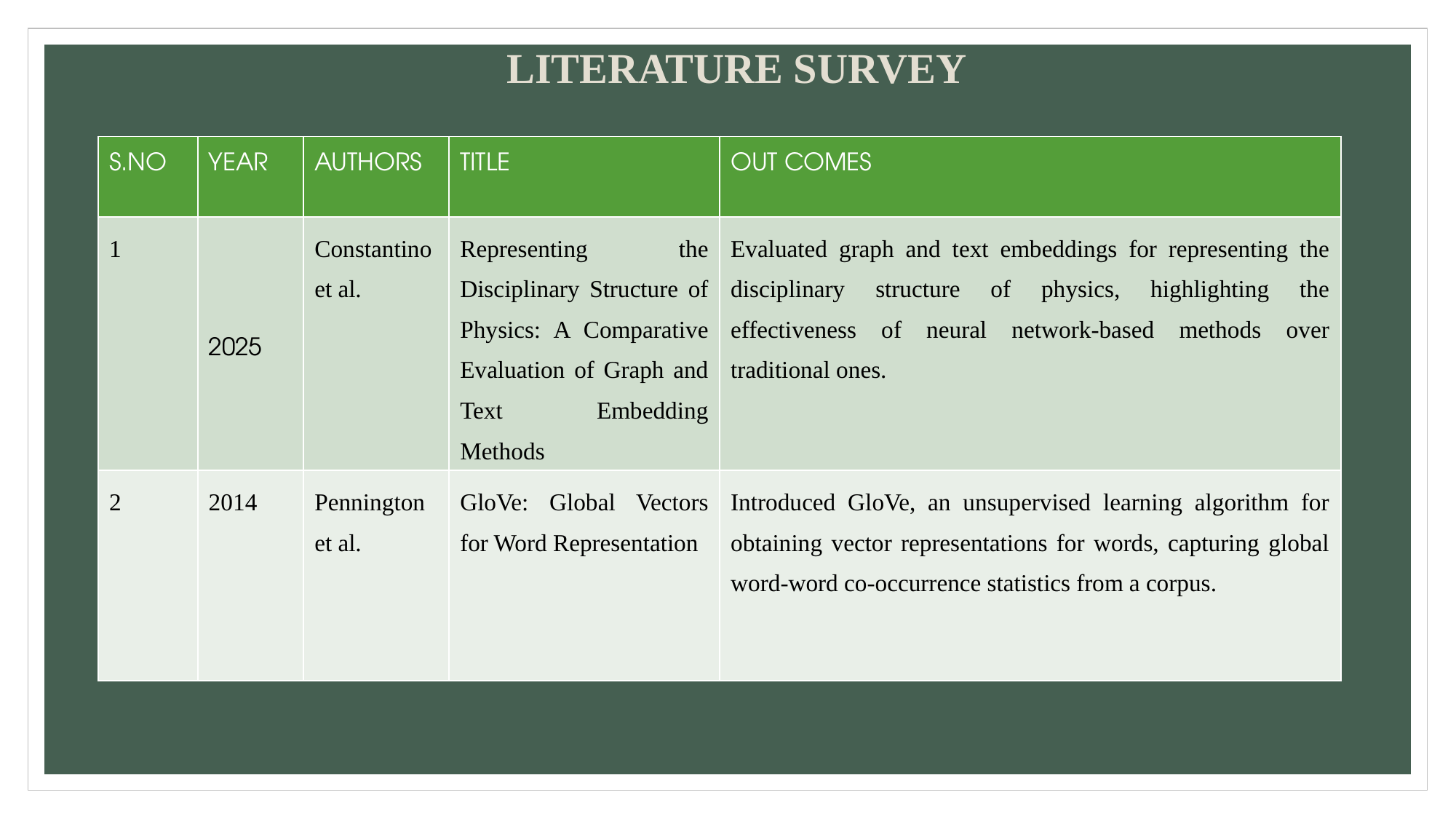

LITERATURE SURVEY
| S.NO | YEAR | AUTHORS | TITLE | OUT COMES |
| --- | --- | --- | --- | --- |
| 1 | 2025 | Constantino et al. | Representing the Disciplinary Structure of Physics: A Comparative Evaluation of Graph and Text Embedding Methods | Evaluated graph and text embeddings for representing the disciplinary structure of physics, highlighting the effectiveness of neural network-based methods over traditional ones. |
| 2 | 2014 | Pennington et al. | GloVe: Global Vectors for Word Representation | Introduced GloVe, an unsupervised learning algorithm for obtaining vector representations for words, capturing global word-word co-occurrence statistics from a corpus. |